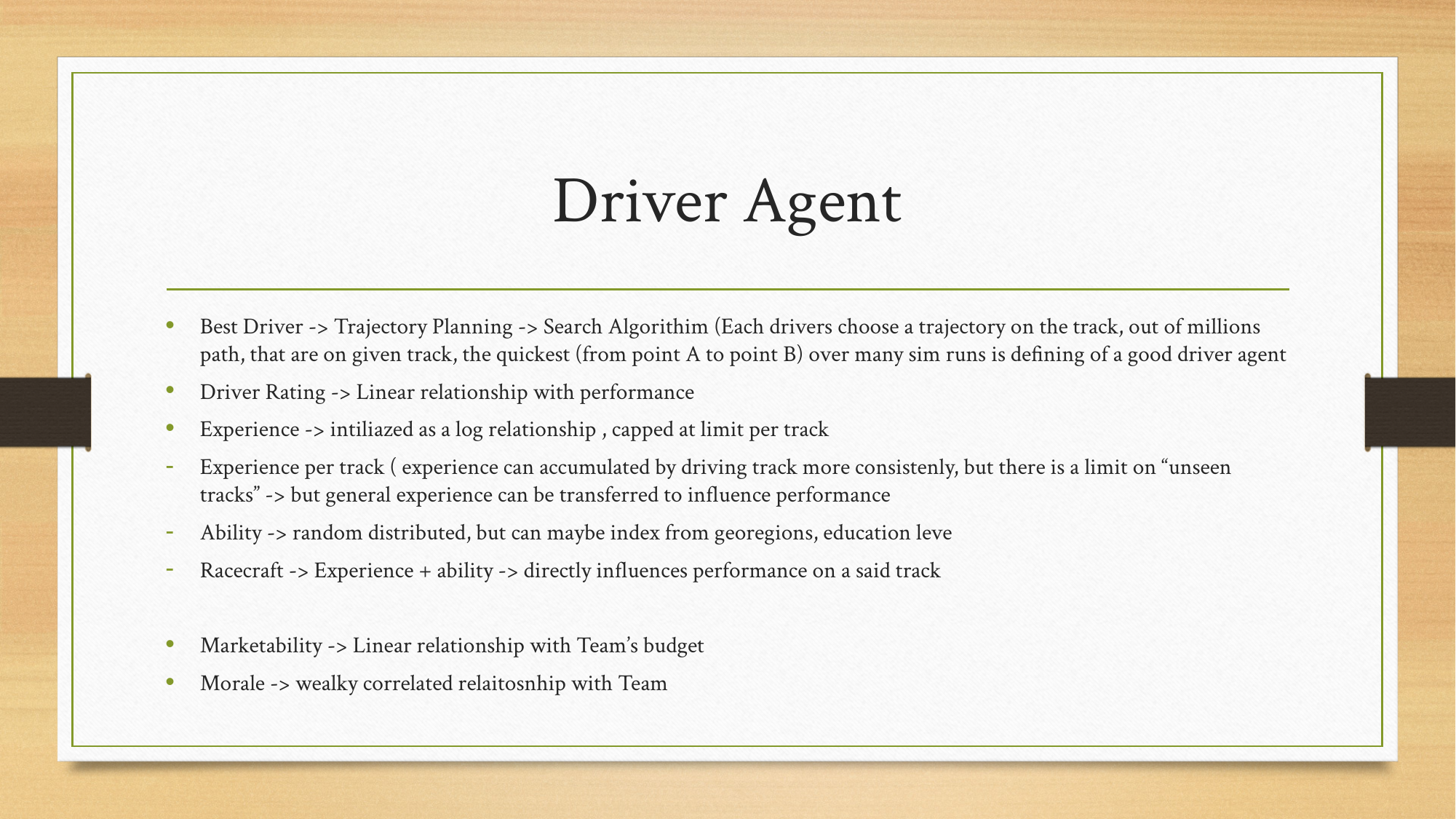

# Driver Agent
Best Driver -> Trajectory Planning -> Search Algorithim (Each drivers choose a trajectory on the track, out of millions path, that are on given track, the quickest (from point A to point B) over many sim runs is defining of a good driver agent
Driver Rating -> Linear relationship with performance
Experience -> intiliazed as a log relationship , capped at limit per track
Experience per track ( experience can accumulated by driving track more consistenly, but there is a limit on “unseen tracks” -> but general experience can be transferred to influence performance
Ability -> random distributed, but can maybe index from georegions, education leve
Racecraft -> Experience + ability -> directly influences performance on a said track

Marketability -> Linear relationship with Team’s budget
Morale -> wealky correlated relaitosnhip with Team